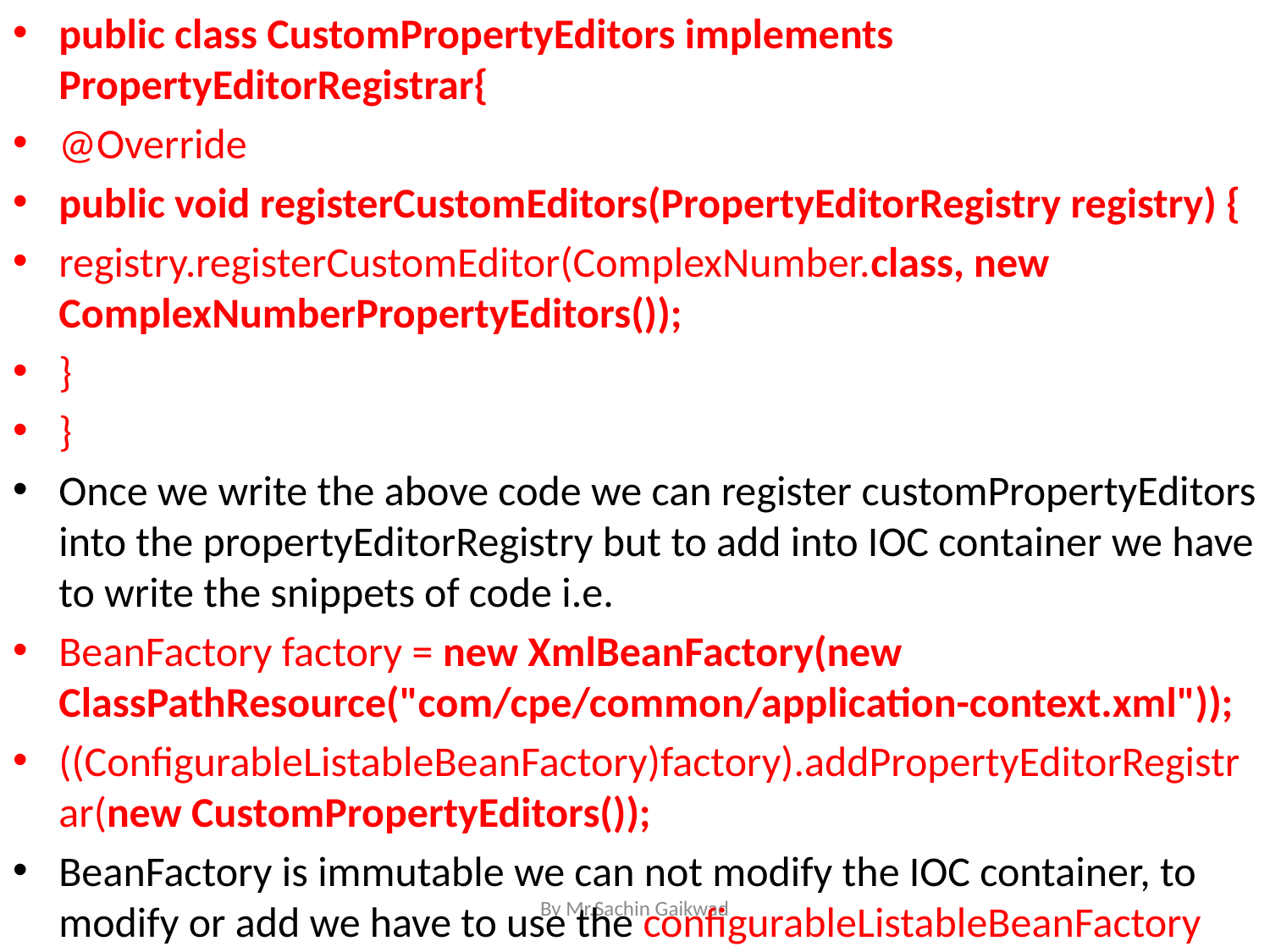

public class CustomPropertyEditors implements PropertyEditorRegistrar{
@Override
public void registerCustomEditors(PropertyEditorRegistry registry) {
registry.registerCustomEditor(ComplexNumber.class, new ComplexNumberPropertyEditors());
}
}
Once we write the above code we can register customPropertyEditors into the propertyEditorRegistry but to add into IOC container we have to write the snippets of code i.e.
BeanFactory factory = new XmlBeanFactory(new ClassPathResource("com/cpe/common/application-context.xml"));
((ConfigurableListableBeanFactory)factory).addPropertyEditorRegistrar(new CustomPropertyEditors());
BeanFactory is immutable we can not modify the IOC container, to modify or add we have to use the configurableListableBeanFactory
By Mr.Sachin Gaikwad